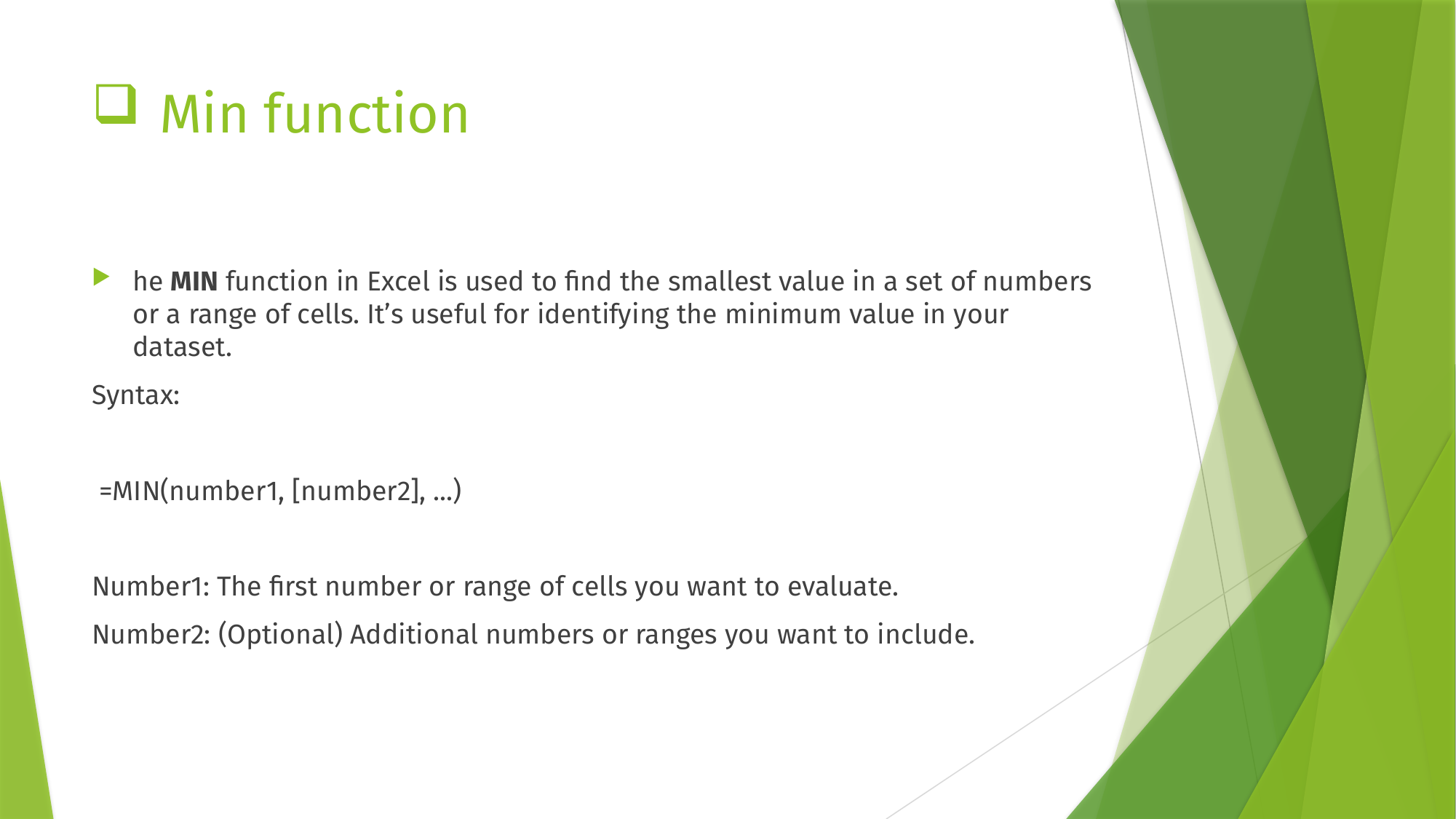

# Min function
he MIN function in Excel is used to find the smallest value in a set of numbers or a range of cells. It’s useful for identifying the minimum value in your dataset.
Syntax:

 =MIN(number1, [number2], ...)

Number1: The first number or range of cells you want to evaluate.
Number2: (Optional) Additional numbers or ranges you want to include.